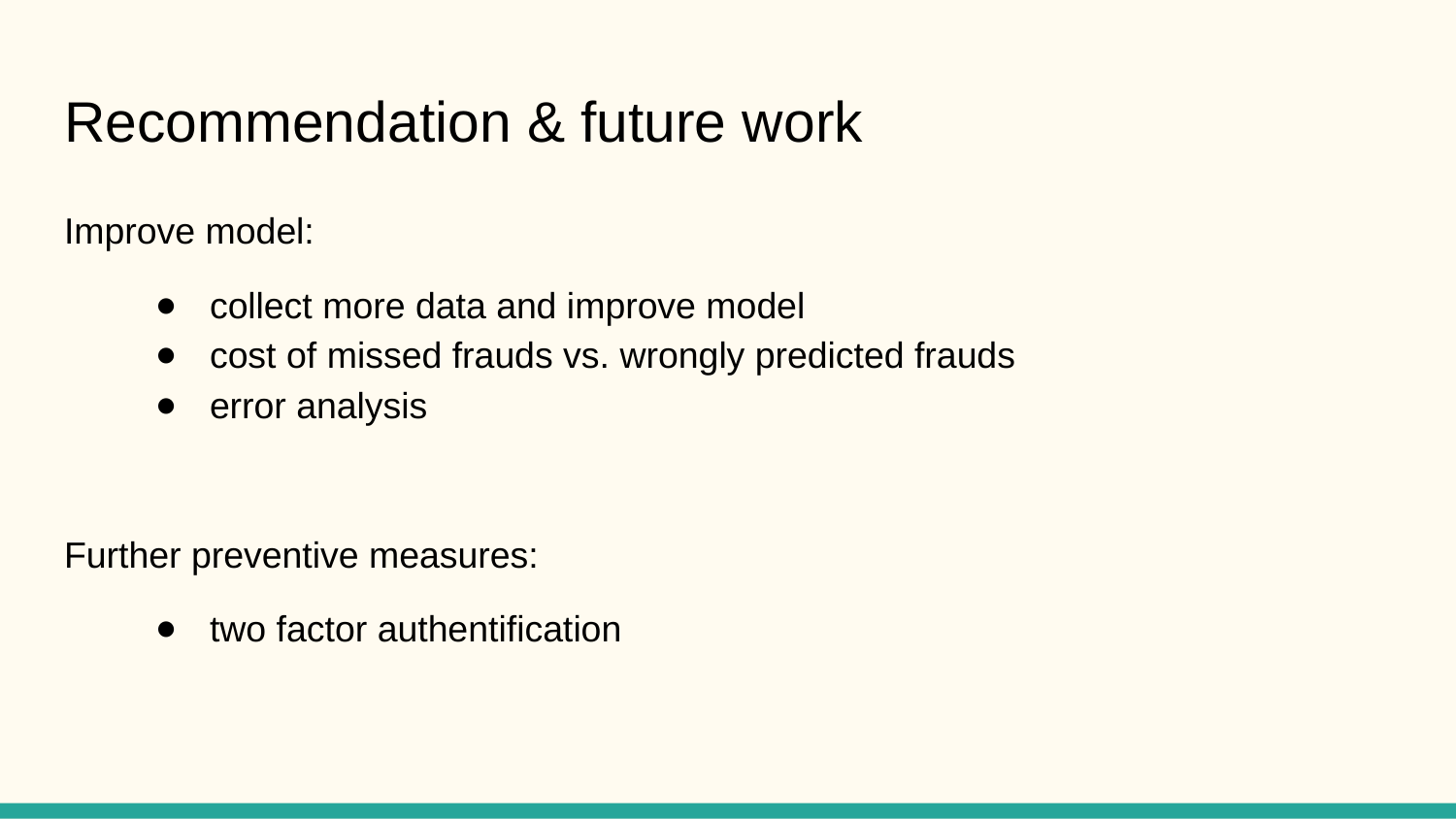

# Recommendation & future work
Improve model:
collect more data and improve model
cost of missed frauds vs. wrongly predicted frauds
error analysis

Further preventive measures:
two factor authentification